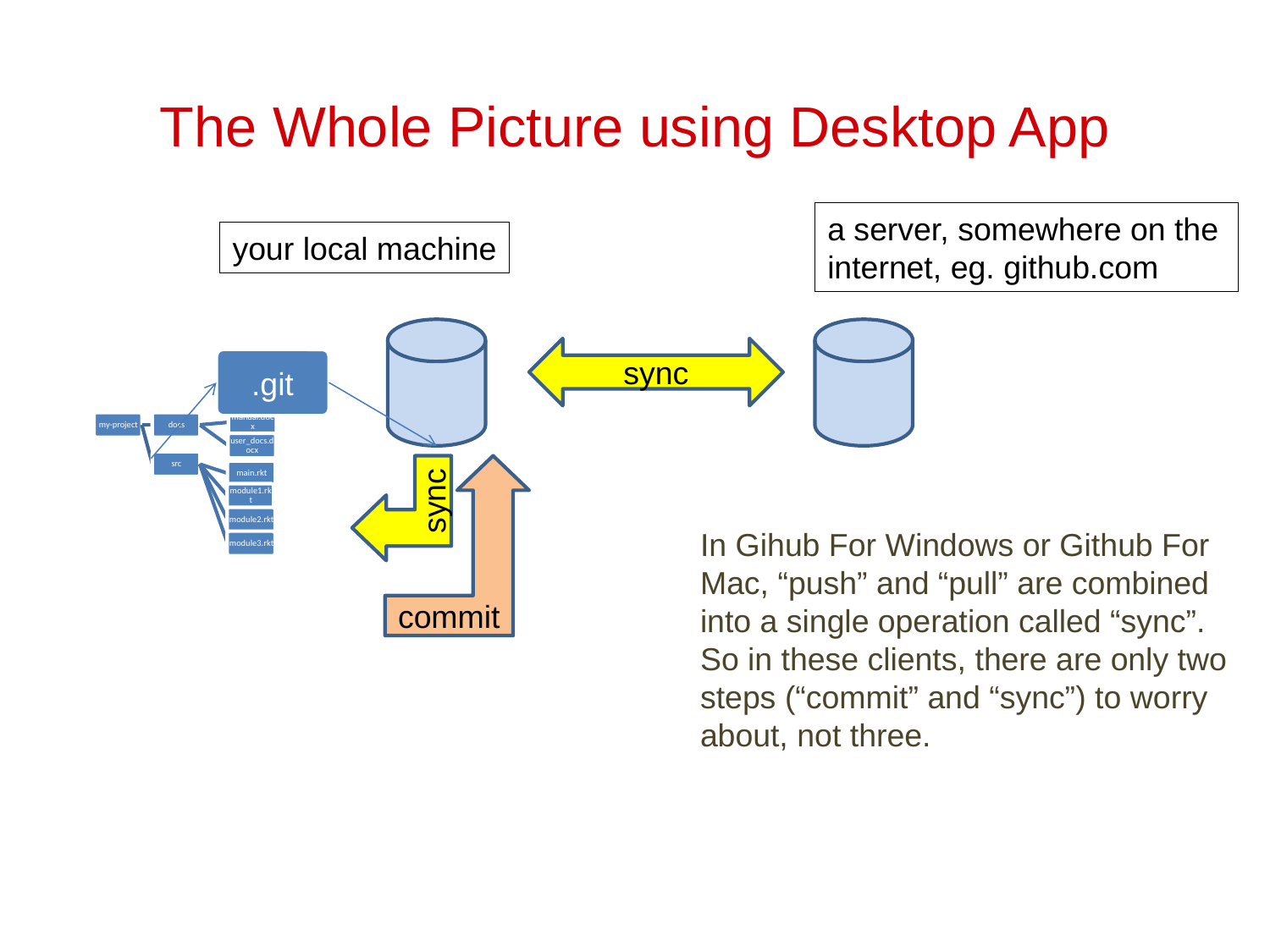

# The Whole Picture using Desktop App
a server, somewhere on the internet, eg. github.com
your local machine
my-project

docs

manual.docx

user_docs.docx

src

main.rkt

module1.rkt

module2.rkt

module3.rkt

.git

sync
commit
sync
In Gihub For Windows or Github For Mac, “push” and “pull” are combined into a single operation called “sync”.  So in these clients, there are only two steps (“commit” and “sync”) to worry about, not three.